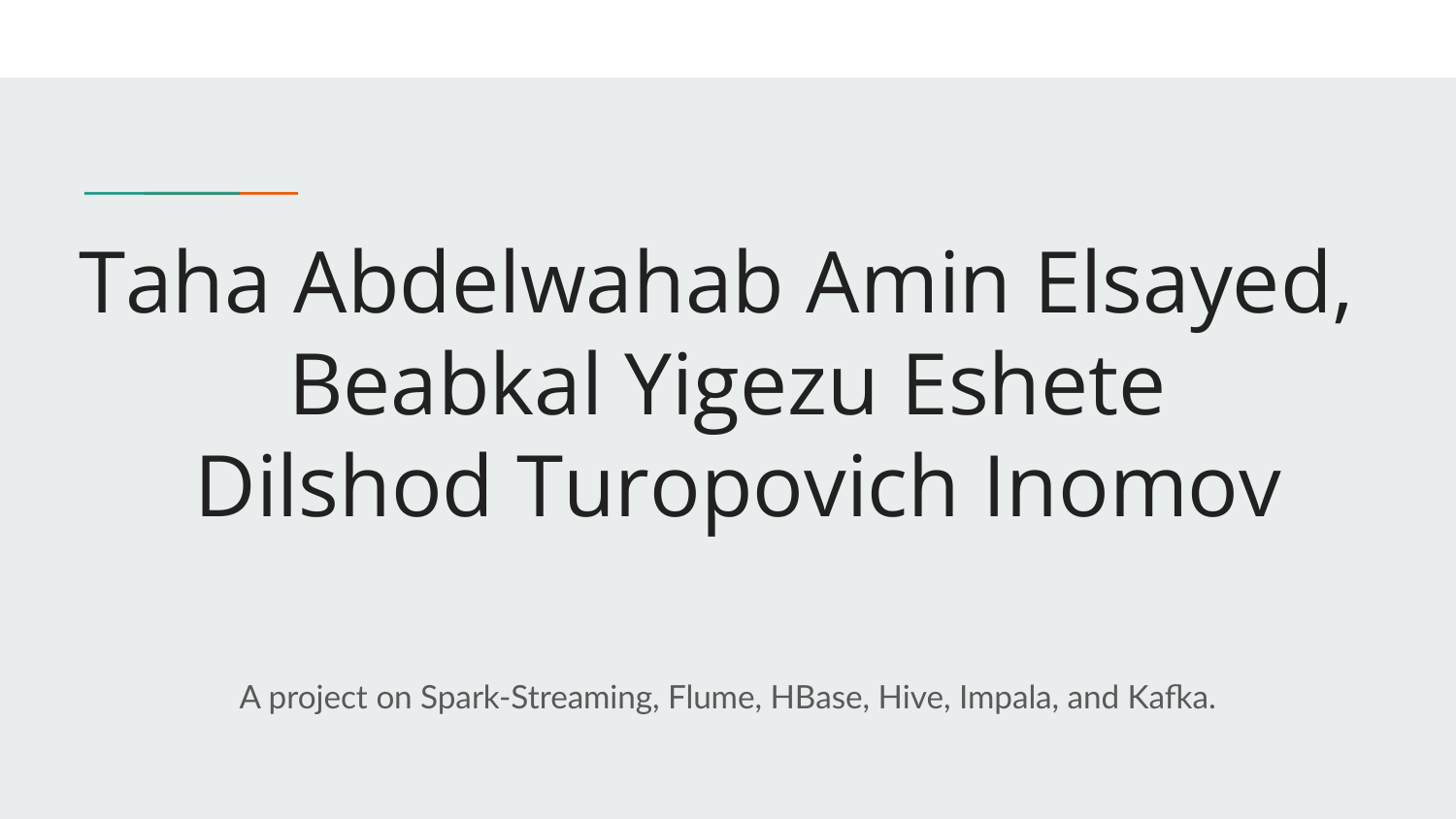

# Taha Abdelwahab Amin Elsayed, Beabkal Yigezu Eshete Dilshod Turopovich Inomov
A project on Spark-Streaming, Flume, HBase, Hive, Impala, and Kafka.